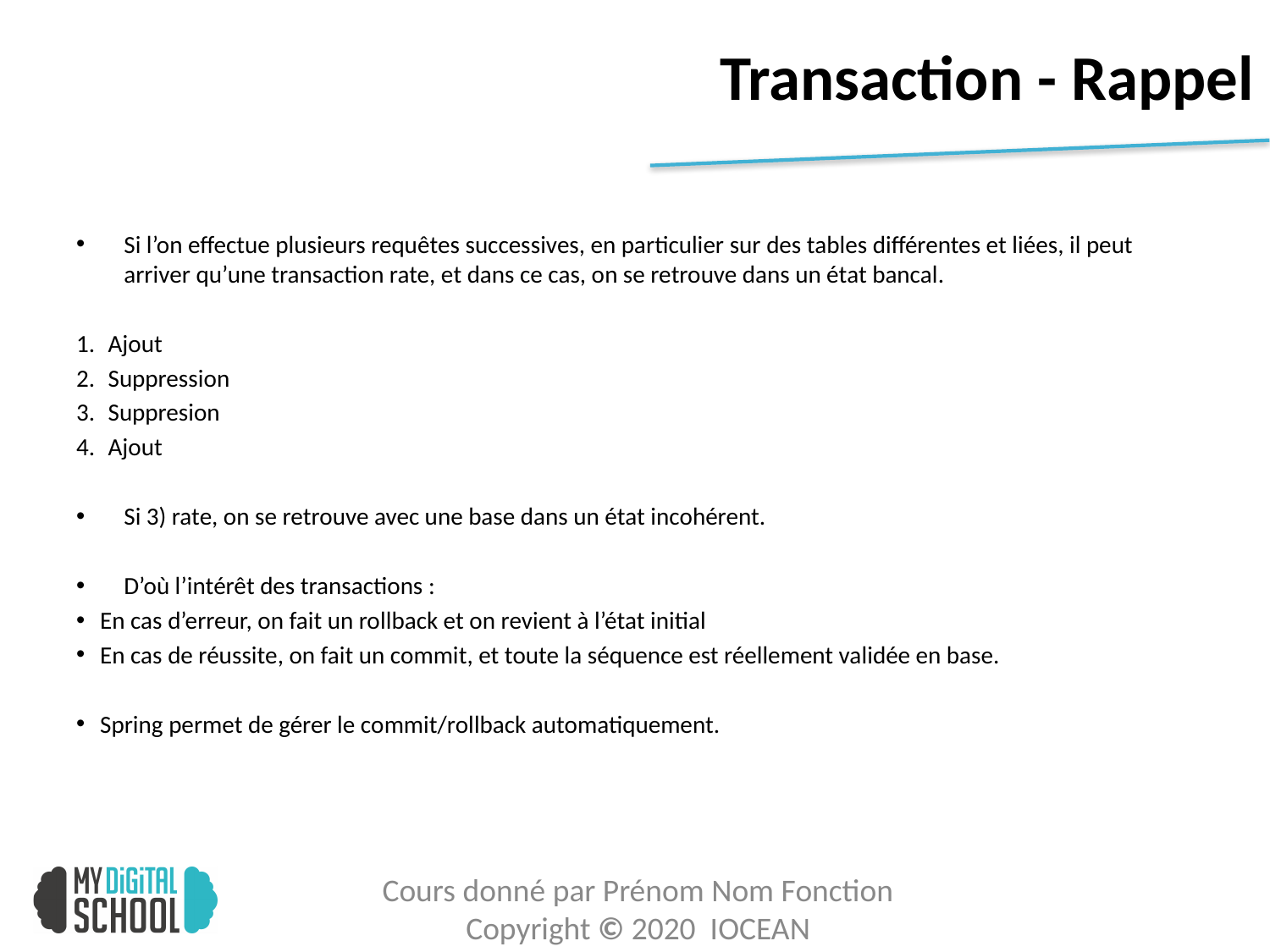

# Transaction - Rappel
Si l’on effectue plusieurs requêtes successives, en particulier sur des tables différentes et liées, il peut arriver qu’une transaction rate, et dans ce cas, on se retrouve dans un état bancal.

Ajout
Suppression
Suppresion
Ajout

Si 3) rate, on se retrouve avec une base dans un état incohérent.

D’où l’intérêt des transactions :
En cas d’erreur, on fait un rollback et on revient à l’état initial
En cas de réussite, on fait un commit, et toute la séquence est réellement validée en base.

Spring permet de gérer le commit/rollback automatiquement.